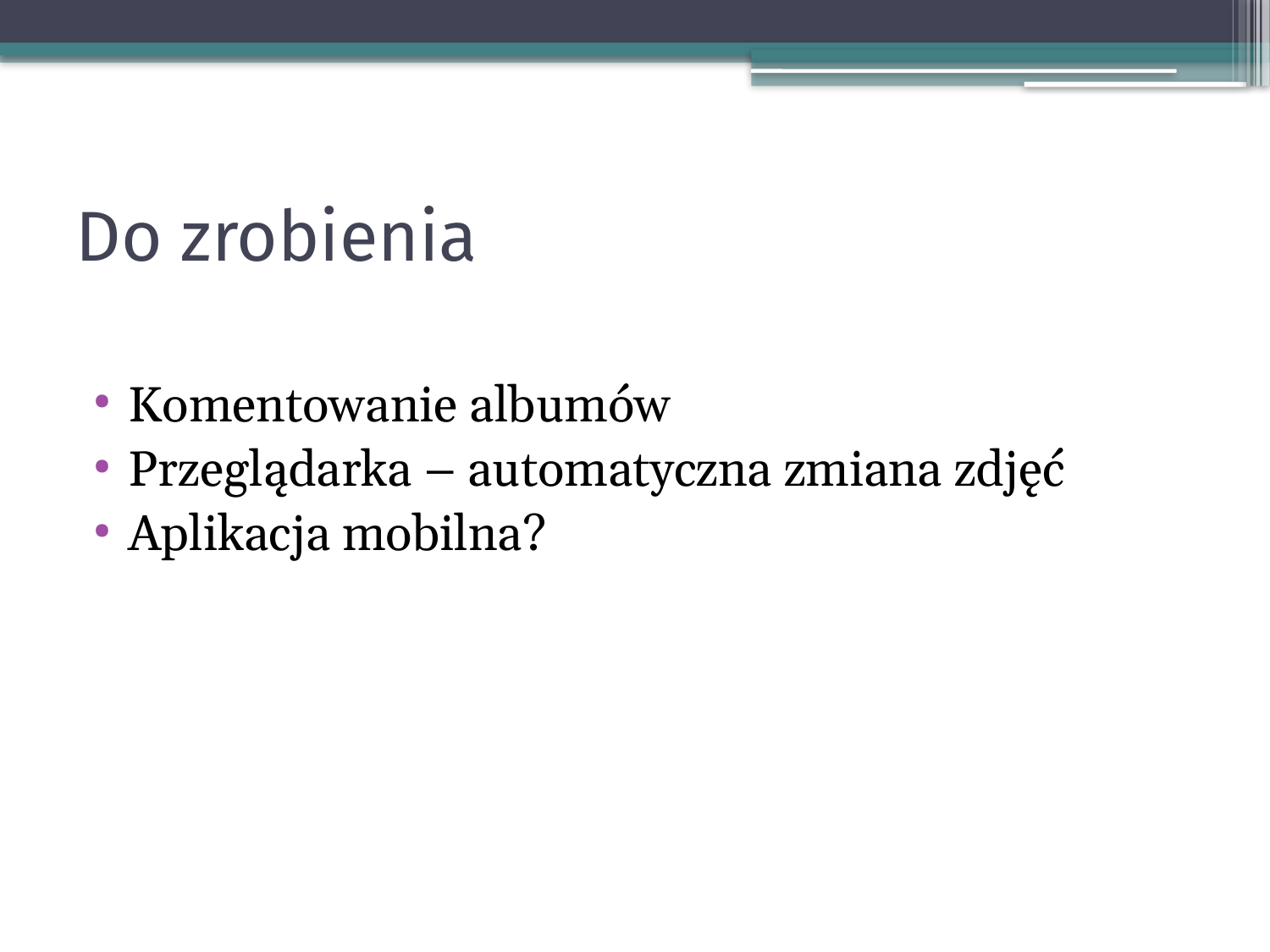

# Do zrobienia
Komentowanie albumów
Przeglądarka – automatyczna zmiana zdjęć
Aplikacja mobilna?